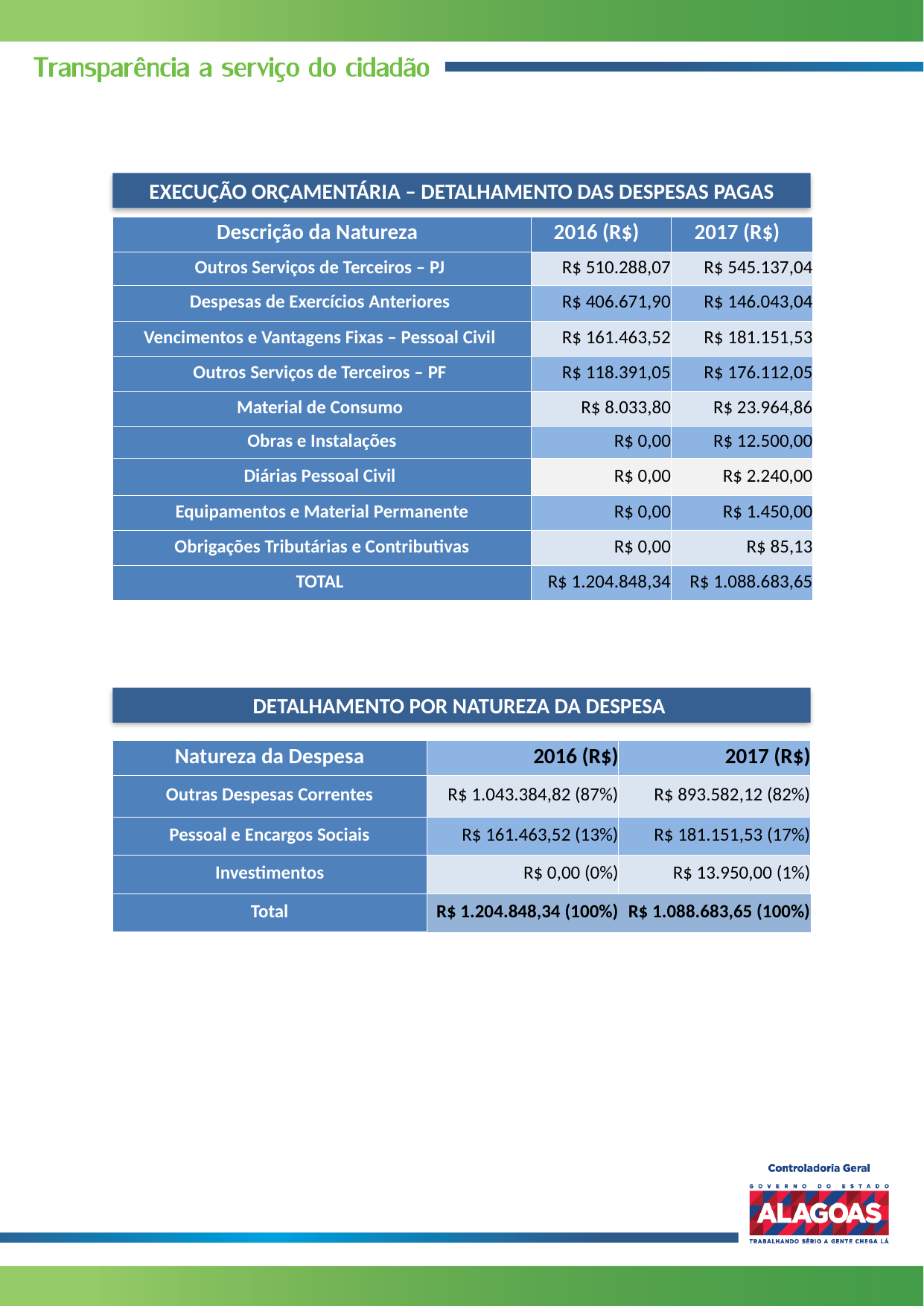

EXECUÇÃO ORÇAMENTÁRIA – DETALHAMENTO DAS DESPESAS PAGAS
| Descrição da Natureza | 2016 (R$) | 2017 (R$) |
| --- | --- | --- |
| Outros Serviços de Terceiros – PJ | R$ 510.288,07 | R$ 545.137,04 |
| Despesas de Exercícios Anteriores | R$ 406.671,90 | R$ 146.043,04 |
| Vencimentos e Vantagens Fixas – Pessoal Civil | R$ 161.463,52 | R$ 181.151,53 |
| Outros Serviços de Terceiros – PF | R$ 118.391,05 | R$ 176.112,05 |
| Material de Consumo | R$ 8.033,80 | R$ 23.964,86 |
| Obras e Instalações | R$ 0,00 | R$ 12.500,00 |
| Diárias Pessoal Civil | R$ 0,00 | R$ 2.240,00 |
| Equipamentos e Material Permanente | R$ 0,00 | R$ 1.450,00 |
| Obrigações Tributárias e Contributivas | R$ 0,00 | R$ 85,13 |
| TOTAL | R$ 1.204.848,34 | R$ 1.088.683,65 |
DETALHAMENTO POR NATUREZA DA DESPESA
| Natureza da Despesa | 2016 (R$) | 2017 (R$) |
| --- | --- | --- |
| Outras Despesas Correntes | R$ 1.043.384,82 (87%) | R$ 893.582,12 (82%) |
| Pessoal e Encargos Sociais | R$ 161.463,52 (13%) | R$ 181.151,53 (17%) |
| Investimentos | R$ 0,00 (0%) | R$ 13.950,00 (1%) |
| Total | R$ 1.204.848,34 (100%) | R$ 1.088.683,65 (100%) |